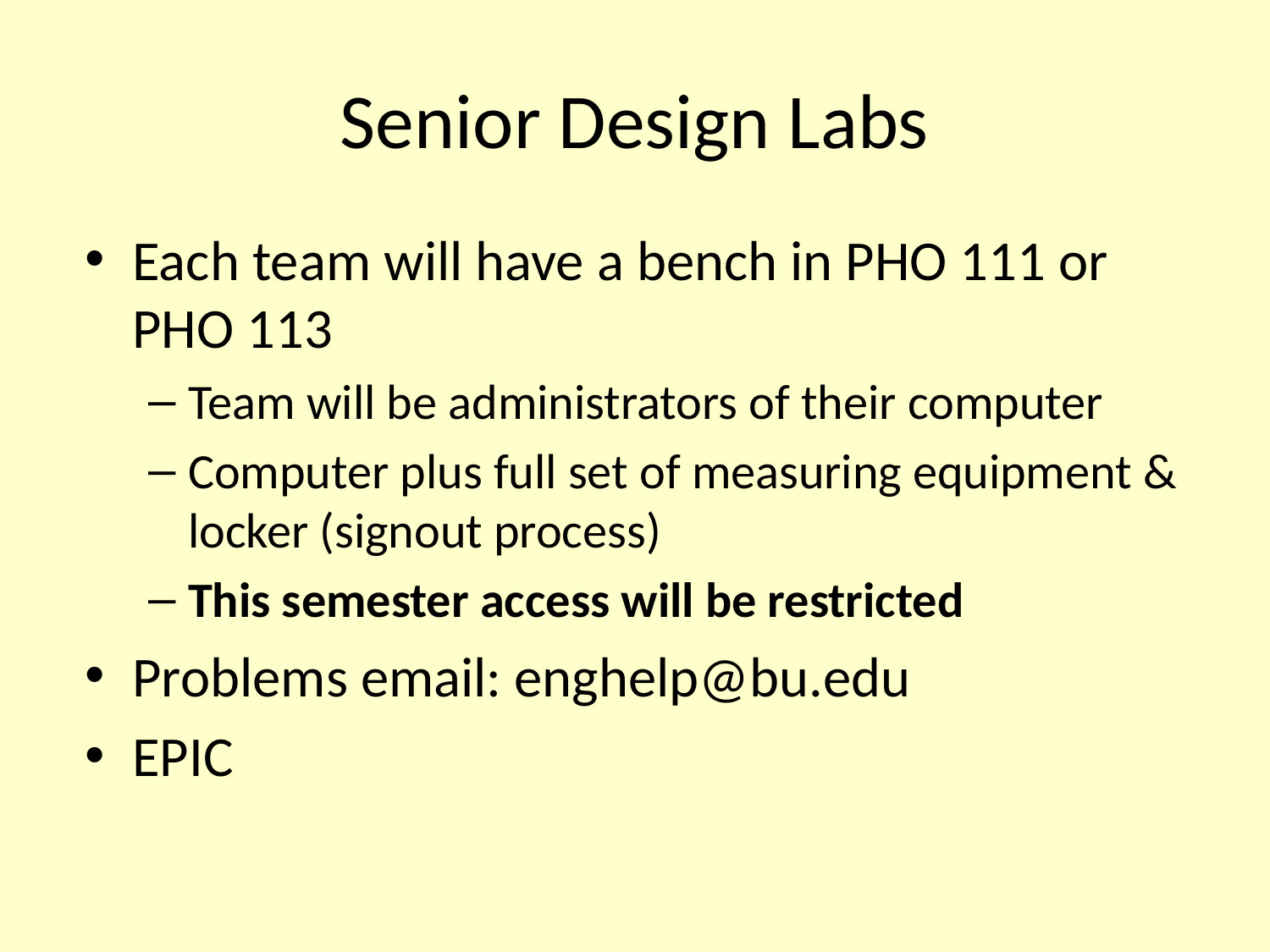

# Senior Design Labs
Each team will have a bench in PHO 111 or PHO 113
Team will be administrators of their computer
Computer plus full set of measuring equipment & locker (signout process)
This semester access will be restricted
Problems email: enghelp@bu.edu
EPIC